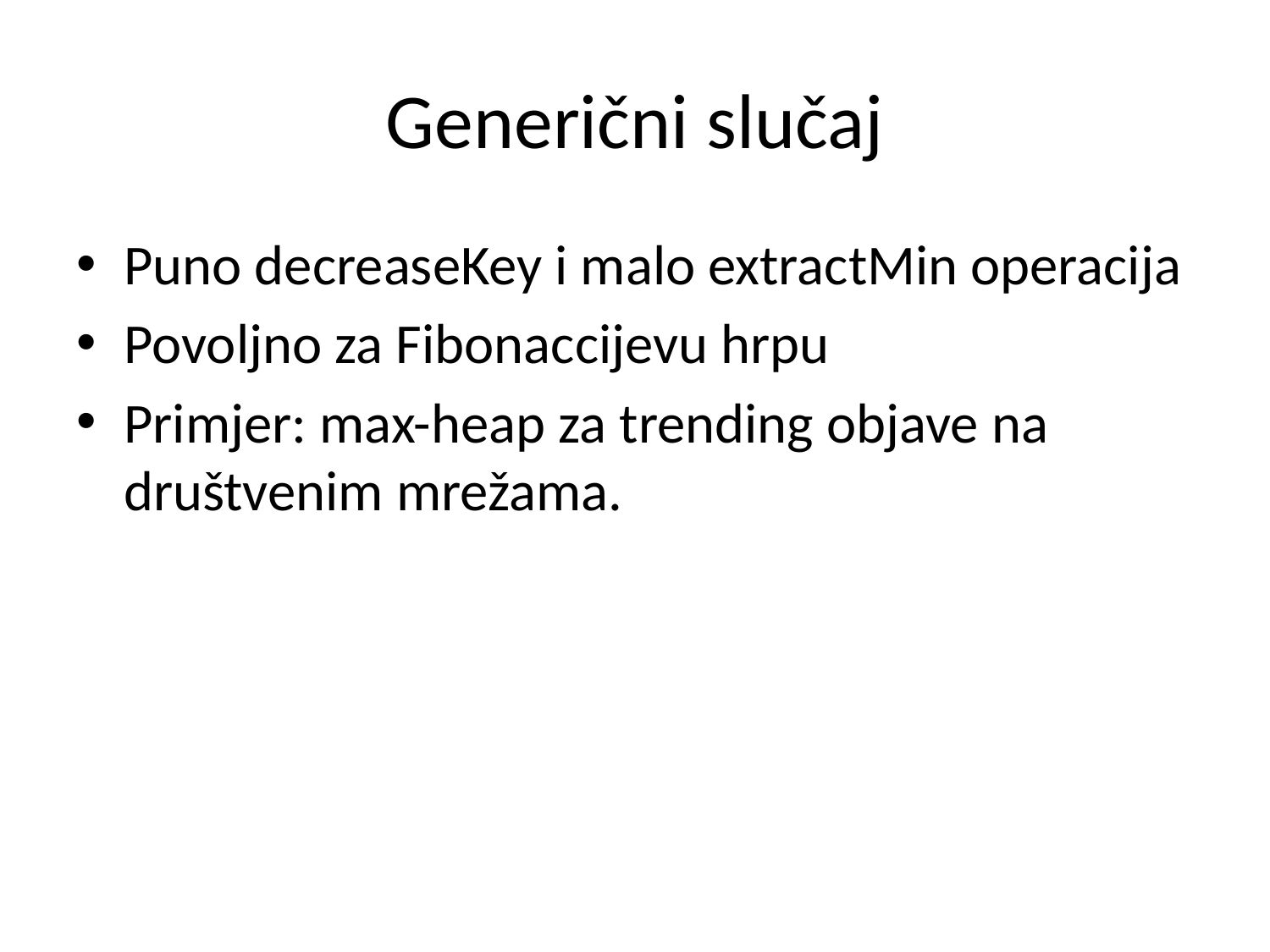

# Generični slučaj
Puno decreaseKey i malo extractMin operacija
Povoljno za Fibonaccijevu hrpu
Primjer: max-heap za trending objave na društvenim mrežama.